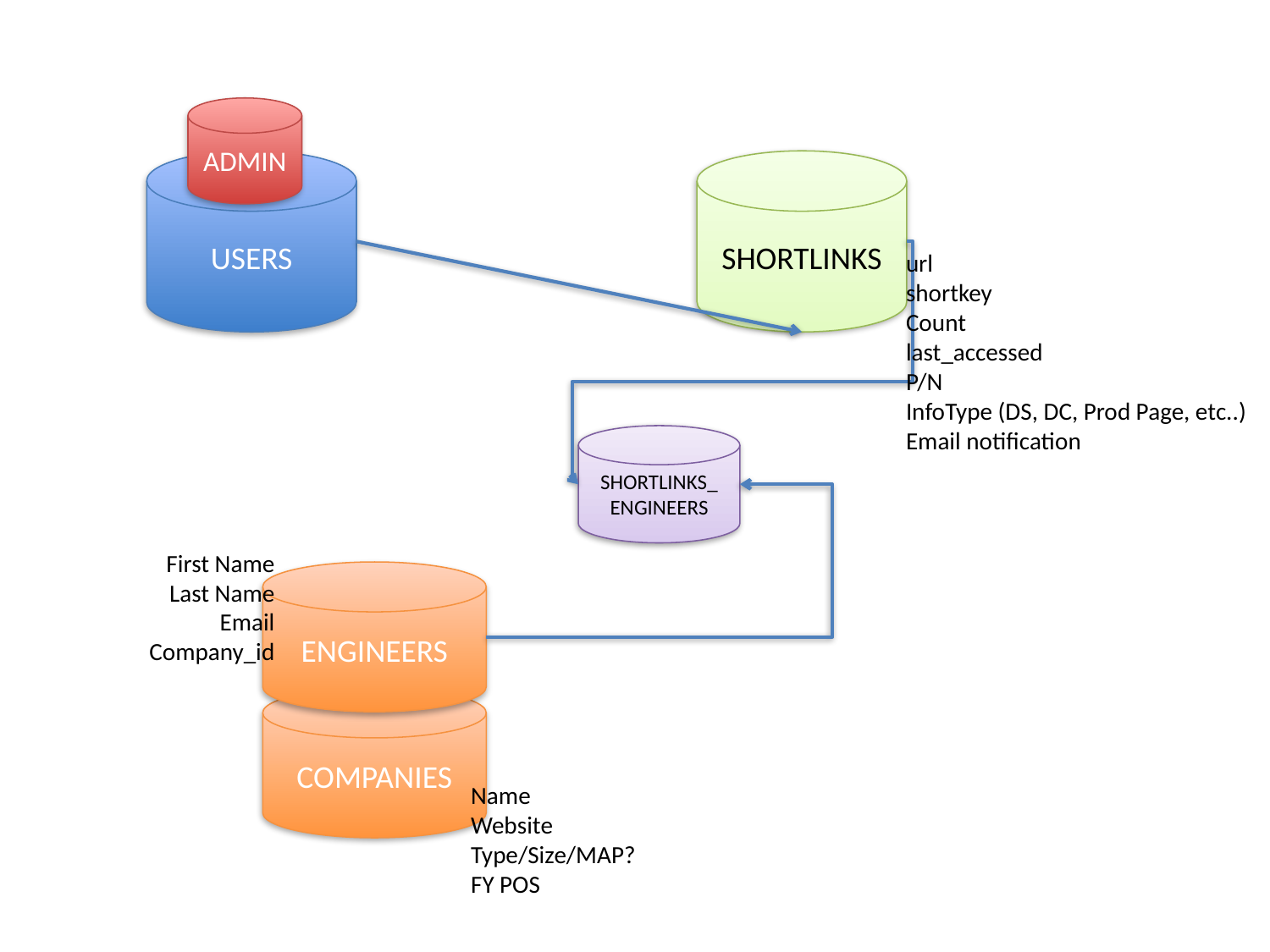

ADMIN
USERS
SHORTLINKS
url
shortkey
Count
last_accessed
P/N
InfoType (DS, DC, Prod Page, etc..)
Email notification
SHORTLINKS_
ENGINEERS
First Name
Last Name
Email
Company_id

ENGINEERS
COMPANIES
Name
Website
Type/Size/MAP?
FY POS